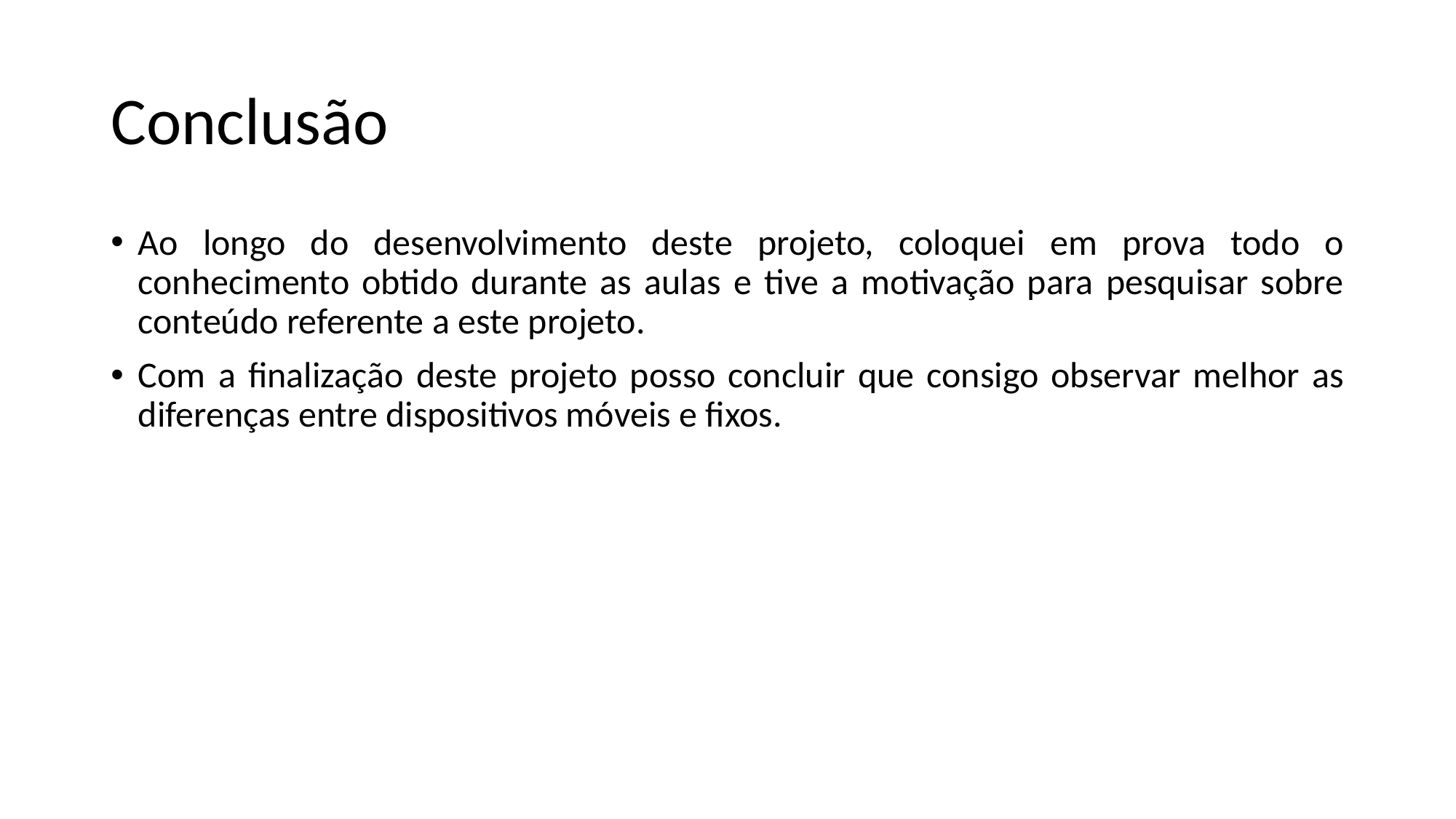

# Conclusão
Ao longo do desenvolvimento deste projeto, coloquei em prova todo o conhecimento obtido durante as aulas e tive a motivação para pesquisar sobre conteúdo referente a este projeto.
Com a finalização deste projeto posso concluir que consigo observar melhor as diferenças entre dispositivos móveis e fixos.